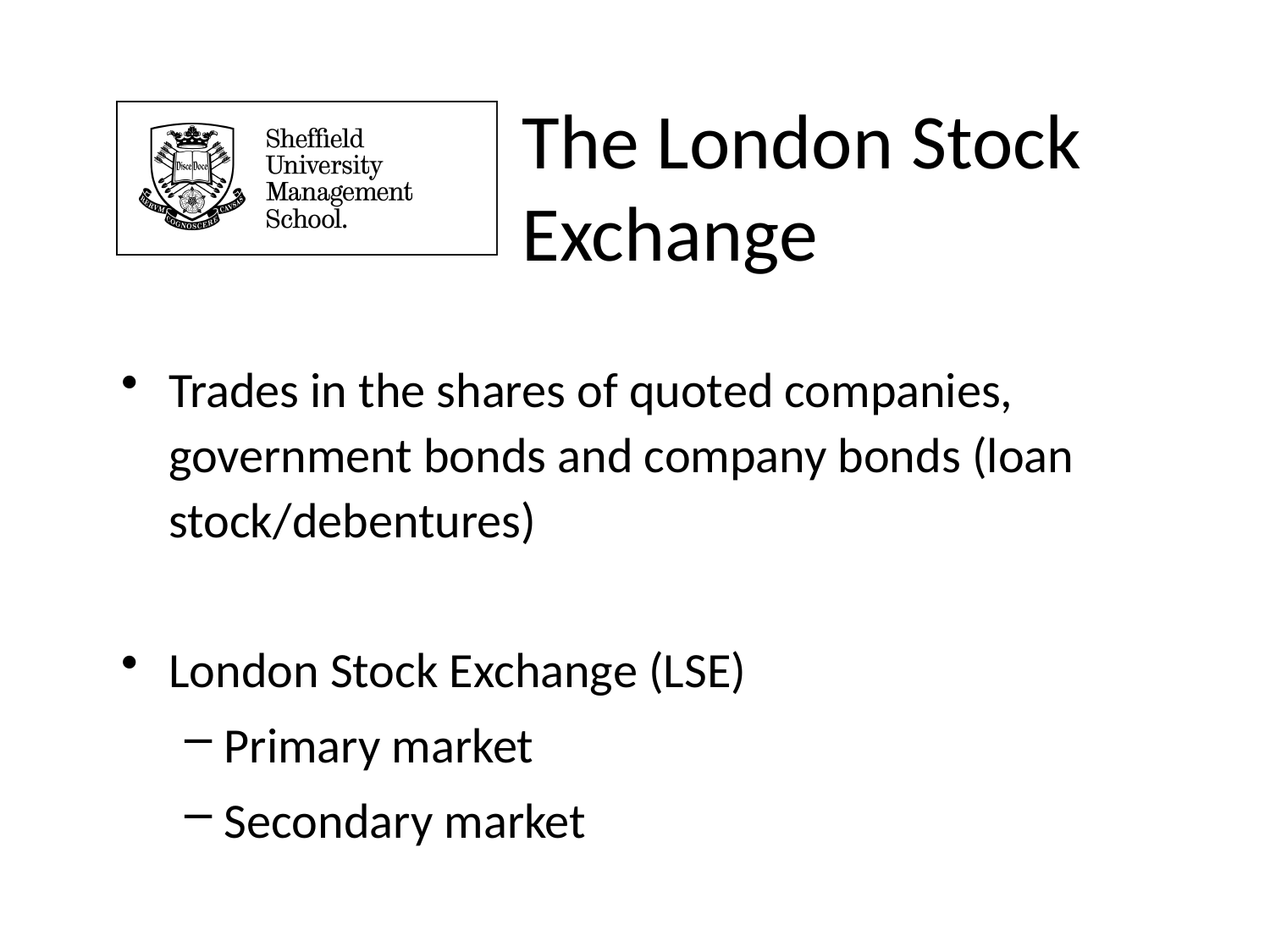

# The London Stock Exchange
Trades in the shares of quoted companies, government bonds and company bonds (loan stock/debentures)

London Stock Exchange (LSE)
Primary market
Secondary market